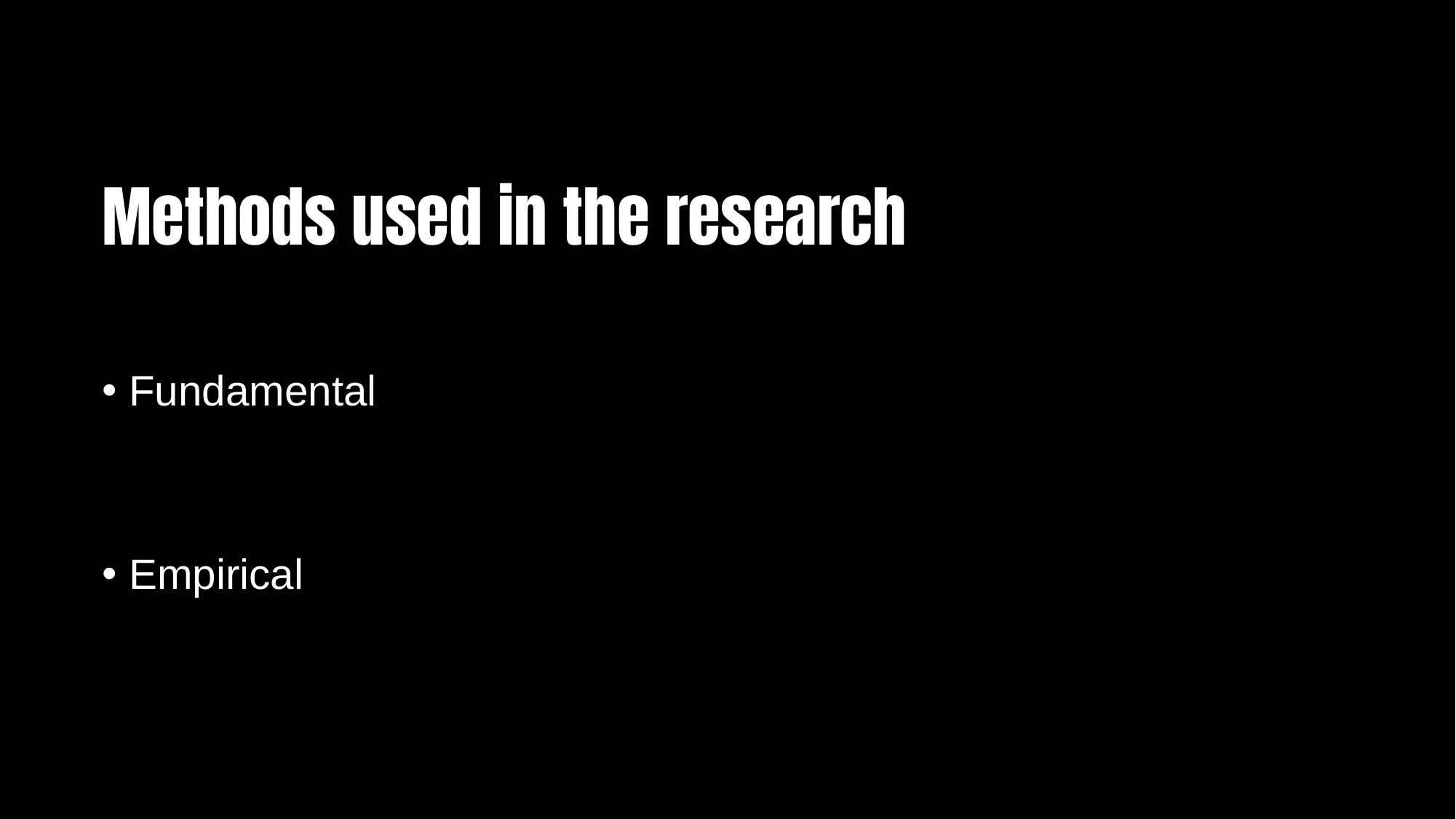

# Methods used in the research
Fundamental

Empirical